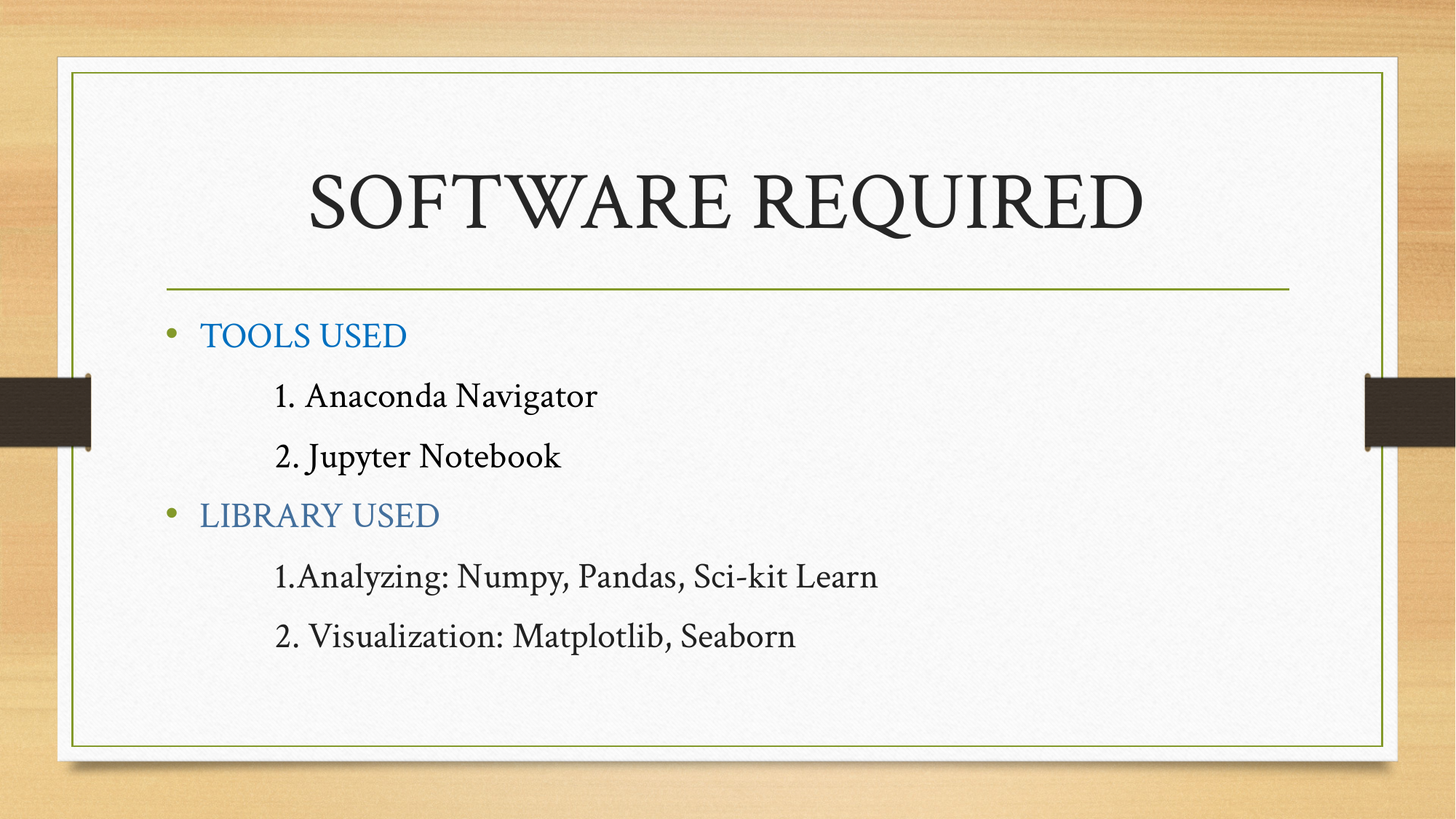

# SOFTWARE REQUIRED
TOOLS USED
 	1. Anaconda Navigator
	2. Jupyter Notebook
LIBRARY USED
	1.Analyzing: Numpy, Pandas, Sci-kit Learn
	2. Visualization: Matplotlib, Seaborn